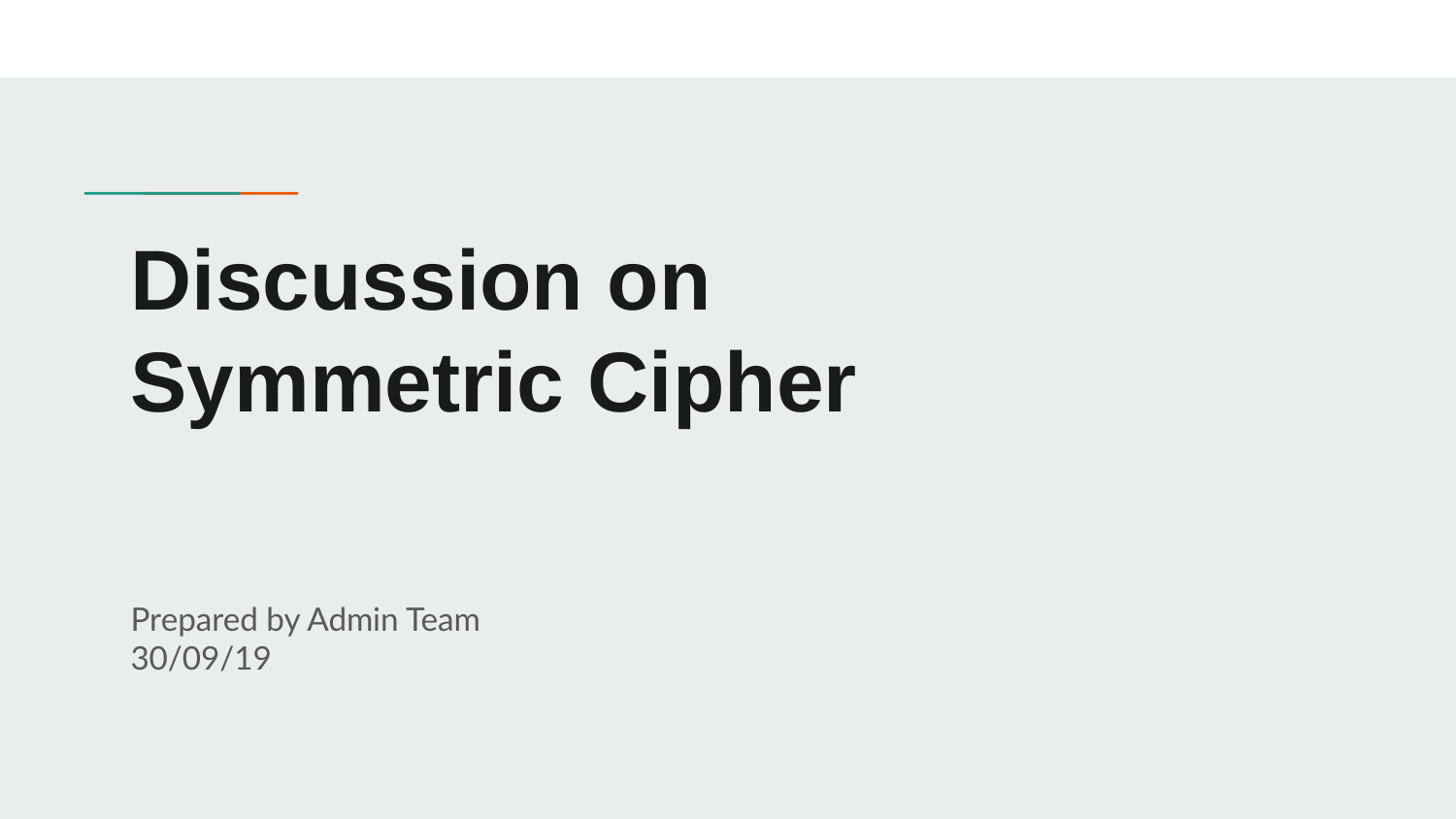

# Discussion on
Symmetric Cipher

Prepared by Admin Team
30/09/19